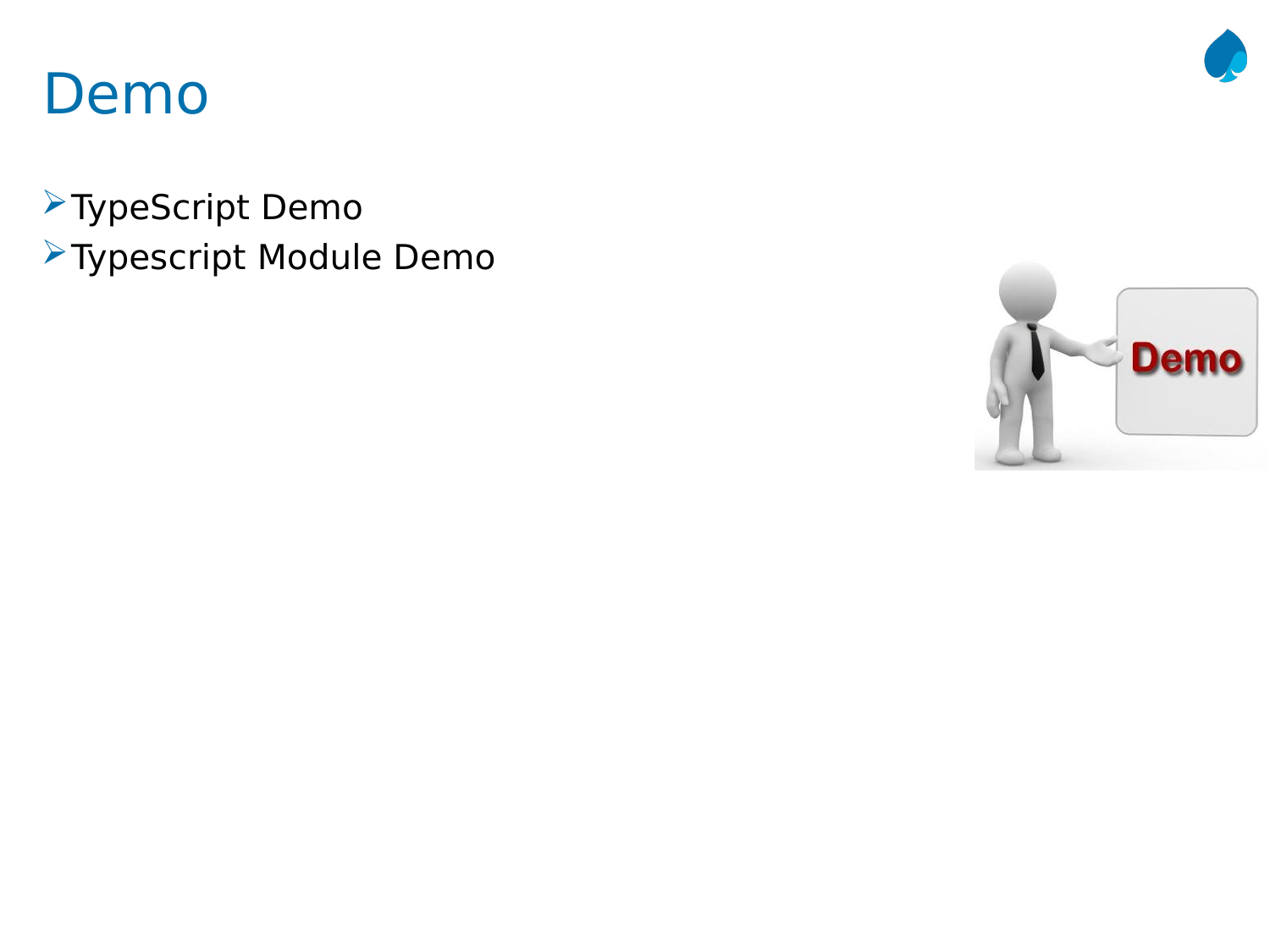

# Demo
TypeScript Demo
Typescript Module Demo